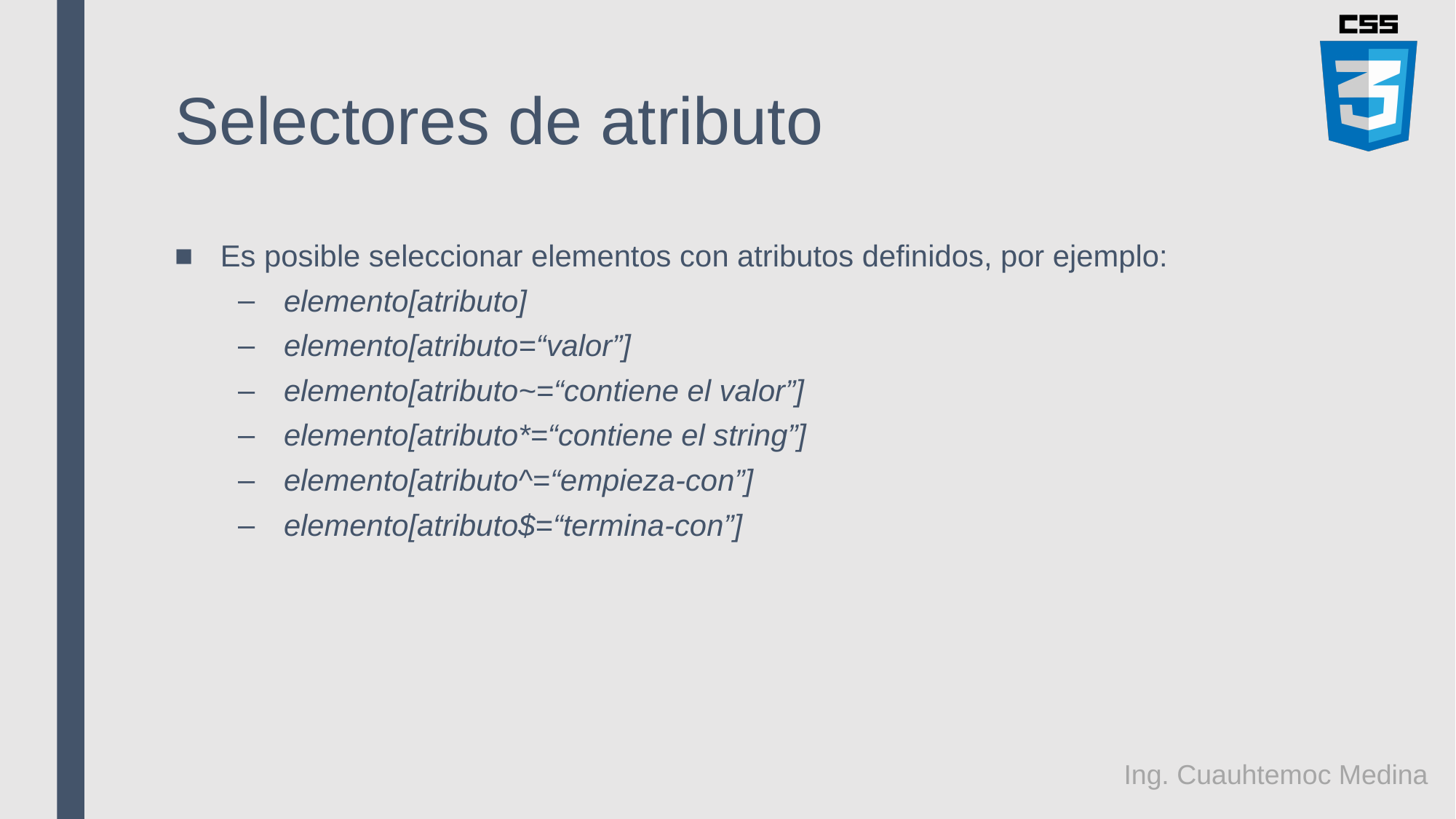

# Selectores de atributo
Es posible seleccionar elementos con atributos definidos, por ejemplo:
elemento[atributo]
elemento[atributo=“valor”]
elemento[atributo~=“contiene el valor”]
elemento[atributo*=“contiene el string”]
elemento[atributo^=“empieza-con”]
elemento[atributo$=“termina-con”]